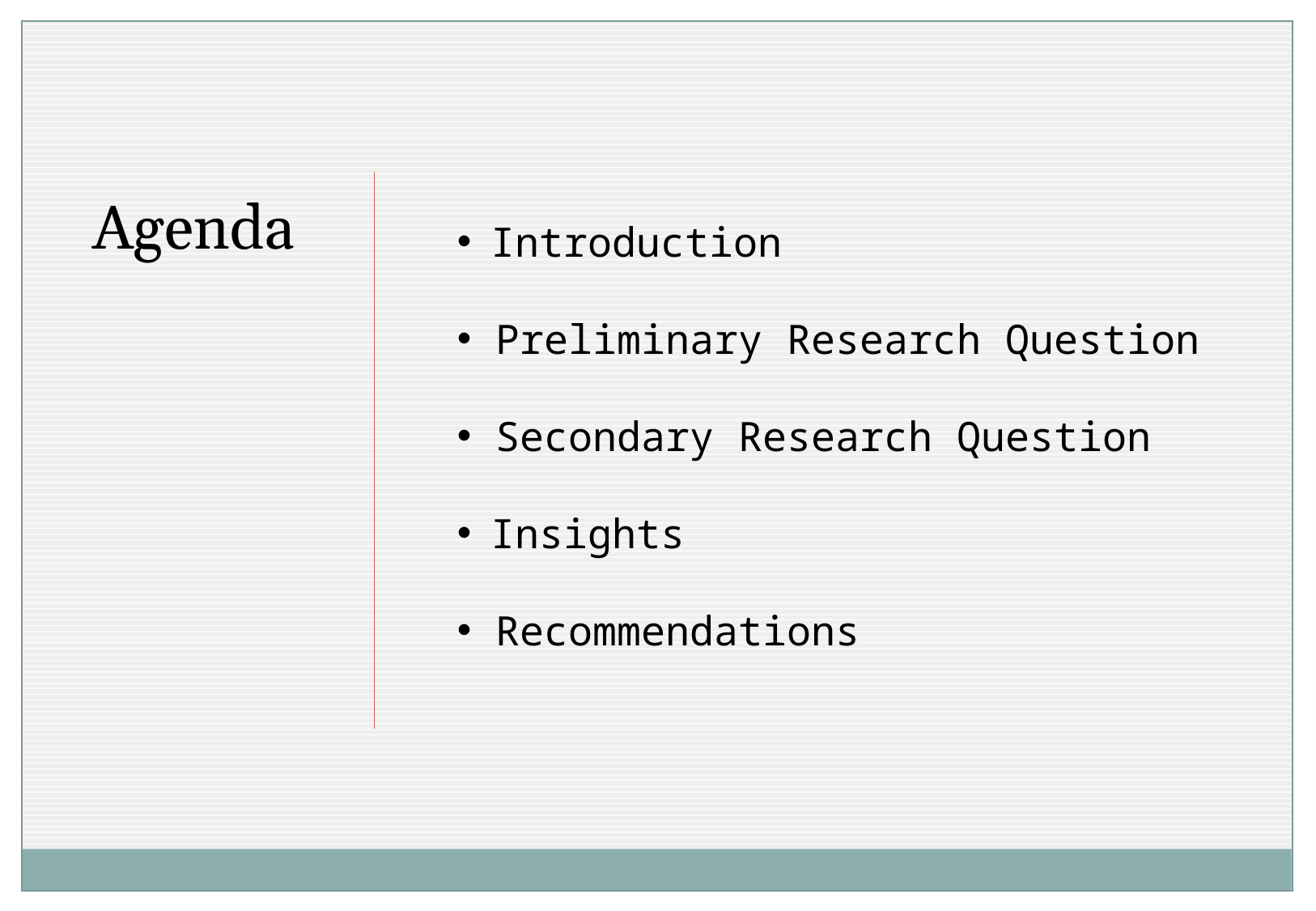

Introduction

 Preliminary Research Question

 Secondary Research Question

  Insights

 Recommendations

Agenda